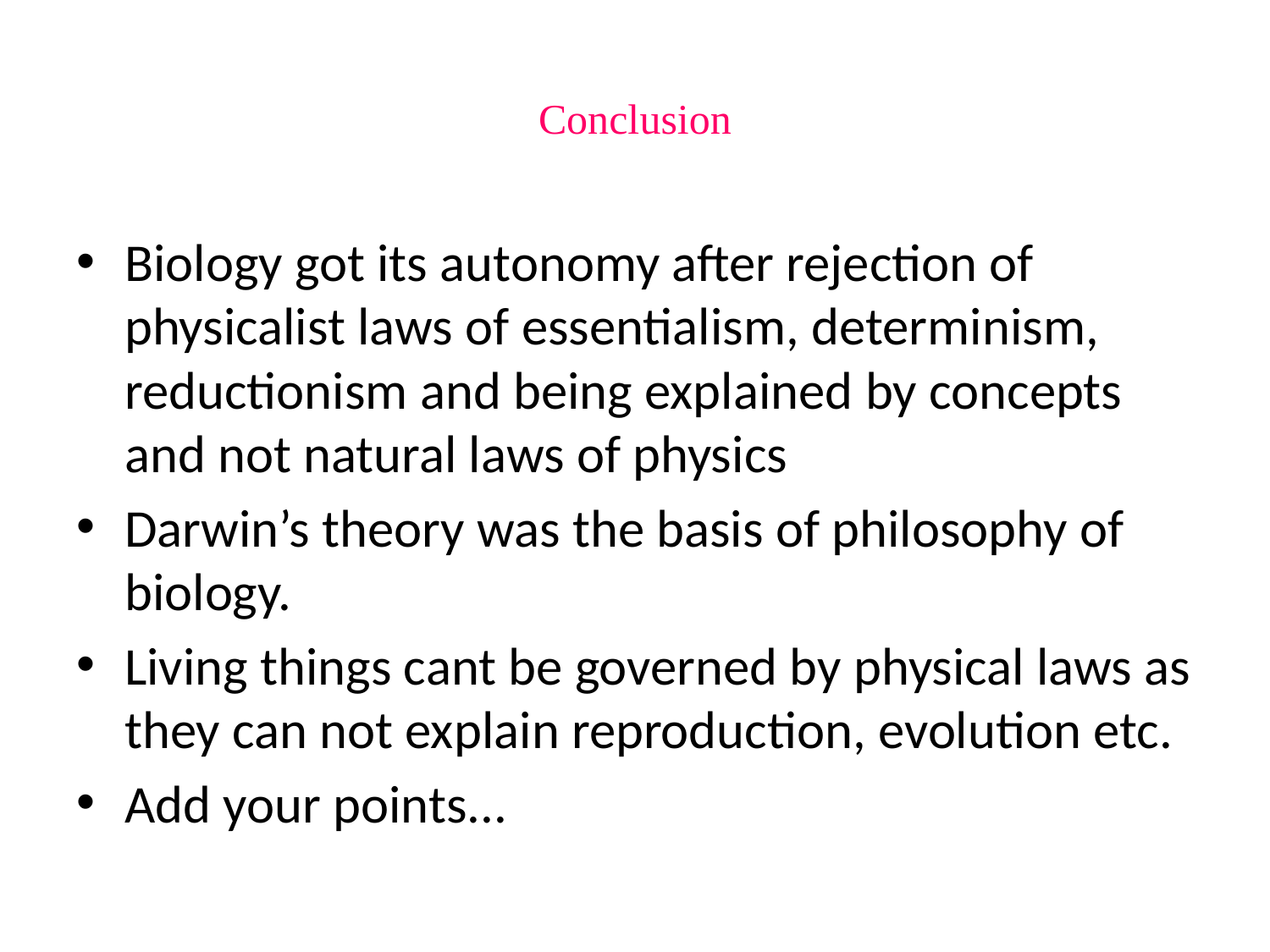

# Conclusion
Biology got its autonomy after rejection of physicalist laws of essentialism, determinism, reductionism and being explained by concepts and not natural laws of physics
Darwin’s theory was the basis of philosophy of biology.
Living things cant be governed by physical laws as they can not explain reproduction, evolution etc.
Add your points...